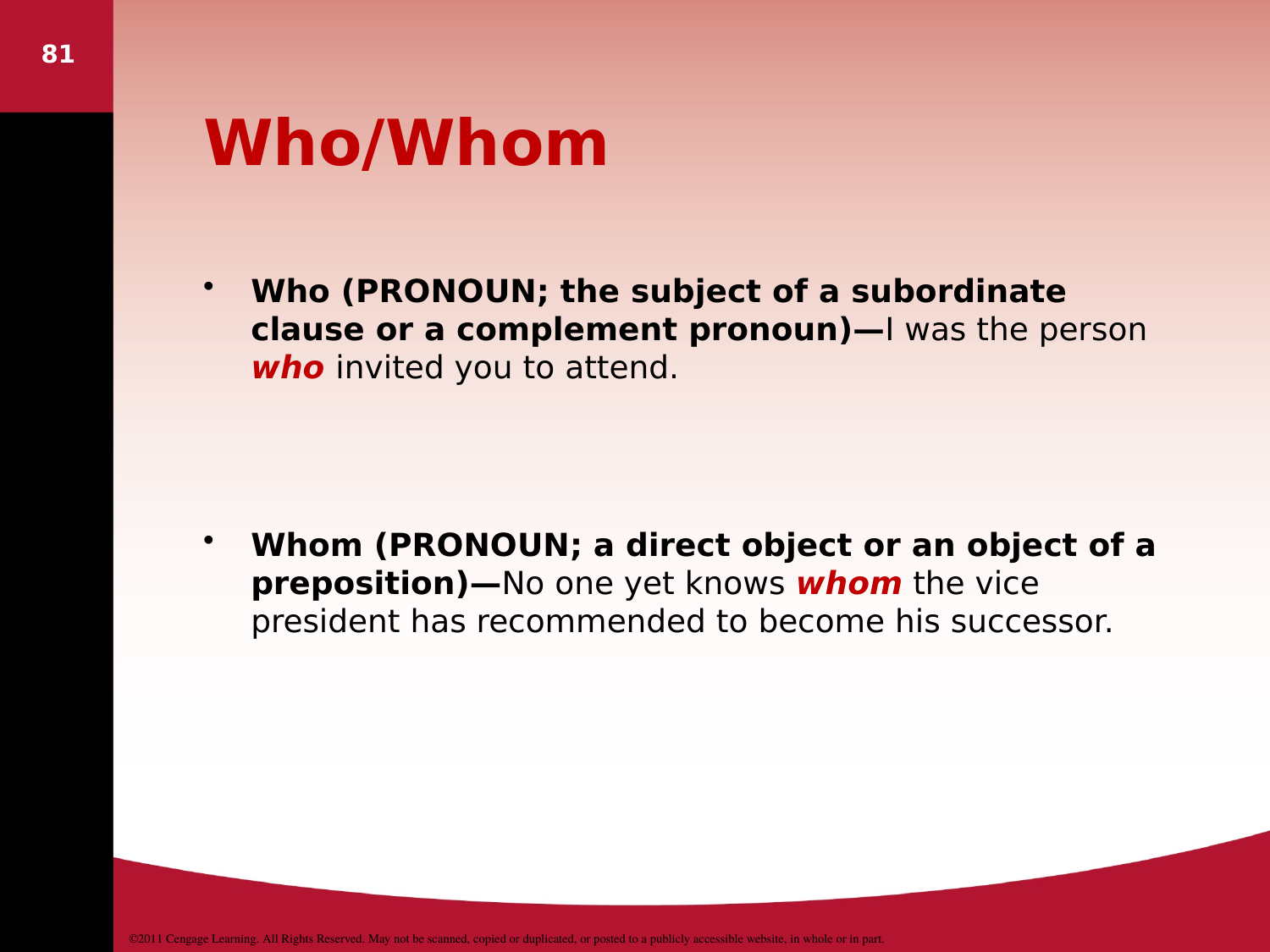

81
# Who/Whom
Who (PRONOUN; the subject of a subordinate clause or a complement pronoun)—I was the person who invited you to attend.

Whom (PRONOUN; a direct object or an object of a preposition)—No one yet knows whom the vice president has recommended to become his successor.